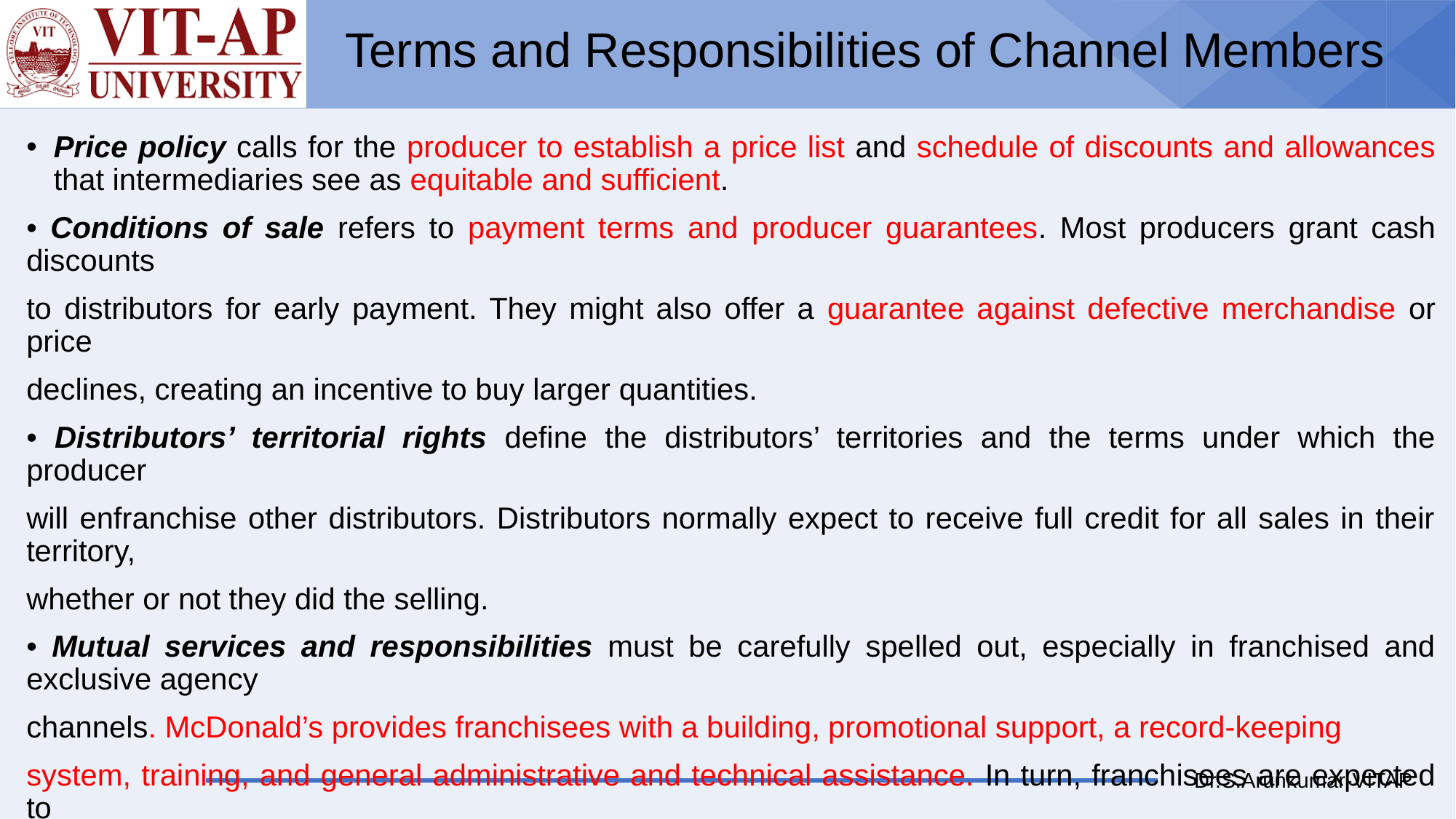

# Terms and Responsibilities of Channel Members
Price policy calls for the producer to establish a price list and schedule of discounts and allowances that intermediaries see as equitable and sufficient.
• Conditions of sale refers to payment terms and producer guarantees. Most producers grant cash discounts
to distributors for early payment. They might also offer a guarantee against defective merchandise or price
declines, creating an incentive to buy larger quantities.
• Distributors’ territorial rights define the distributors’ territories and the terms under which the producer
will enfranchise other distributors. Distributors normally expect to receive full credit for all sales in their territory,
whether or not they did the selling.
• Mutual services and responsibilities must be carefully spelled out, especially in franchised and exclusive agency
channels. McDonald’s provides franchisees with a building, promotional support, a record-keeping
system, training, and general administrative and technical assistance. In turn, franchisees are expected to
satisfy company standards for the physical facilities, cooperate with new promotional programs, furnish requested
information, and buy supplies from specified vendors, as well as pay monthly franchisee fees.